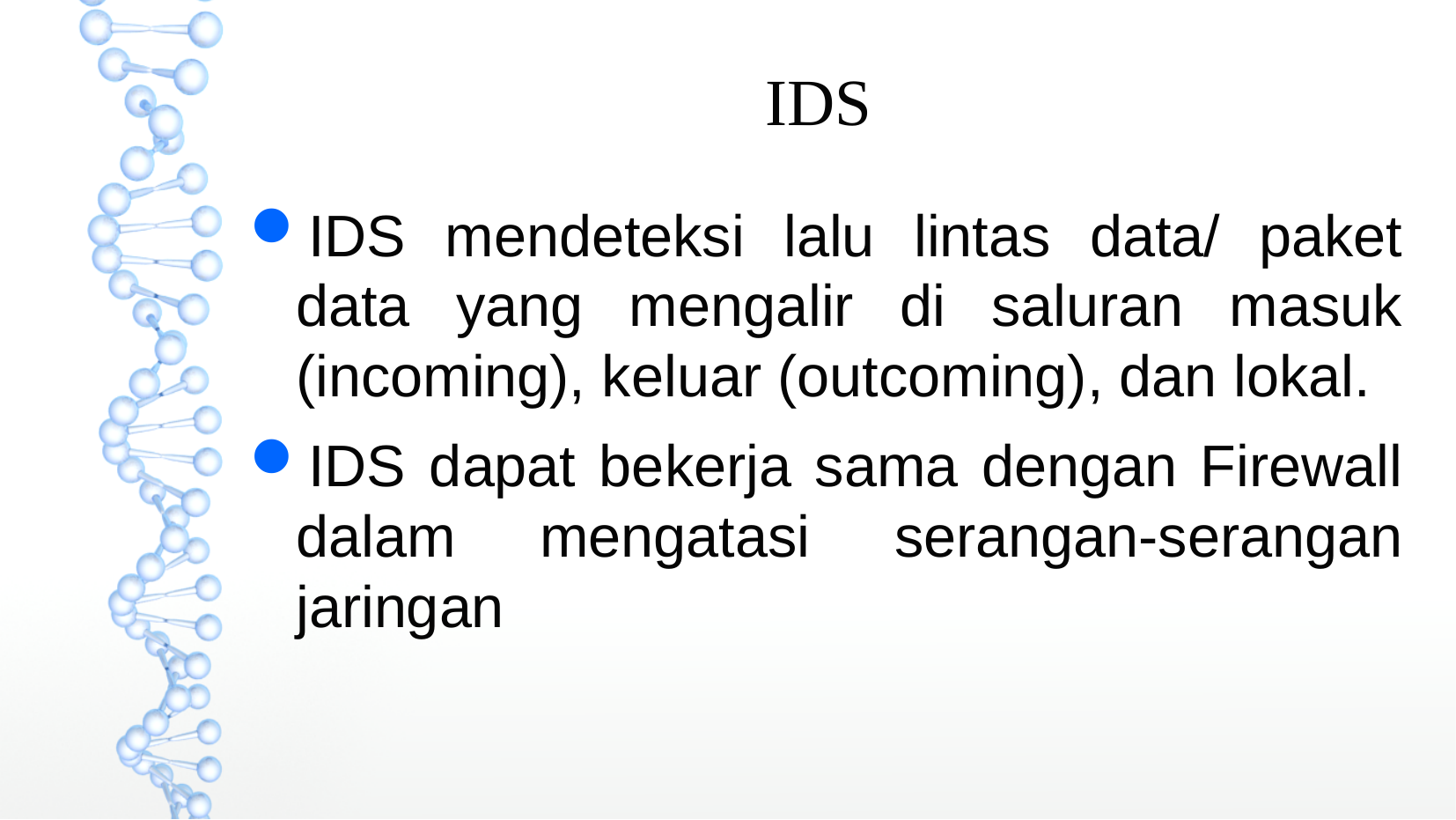

IDS
IDS mendeteksi lalu lintas data/ paket data yang mengalir di saluran masuk (incoming), keluar (outcoming), dan lokal.
IDS dapat bekerja sama dengan Firewall dalam mengatasi serangan-serangan jaringan